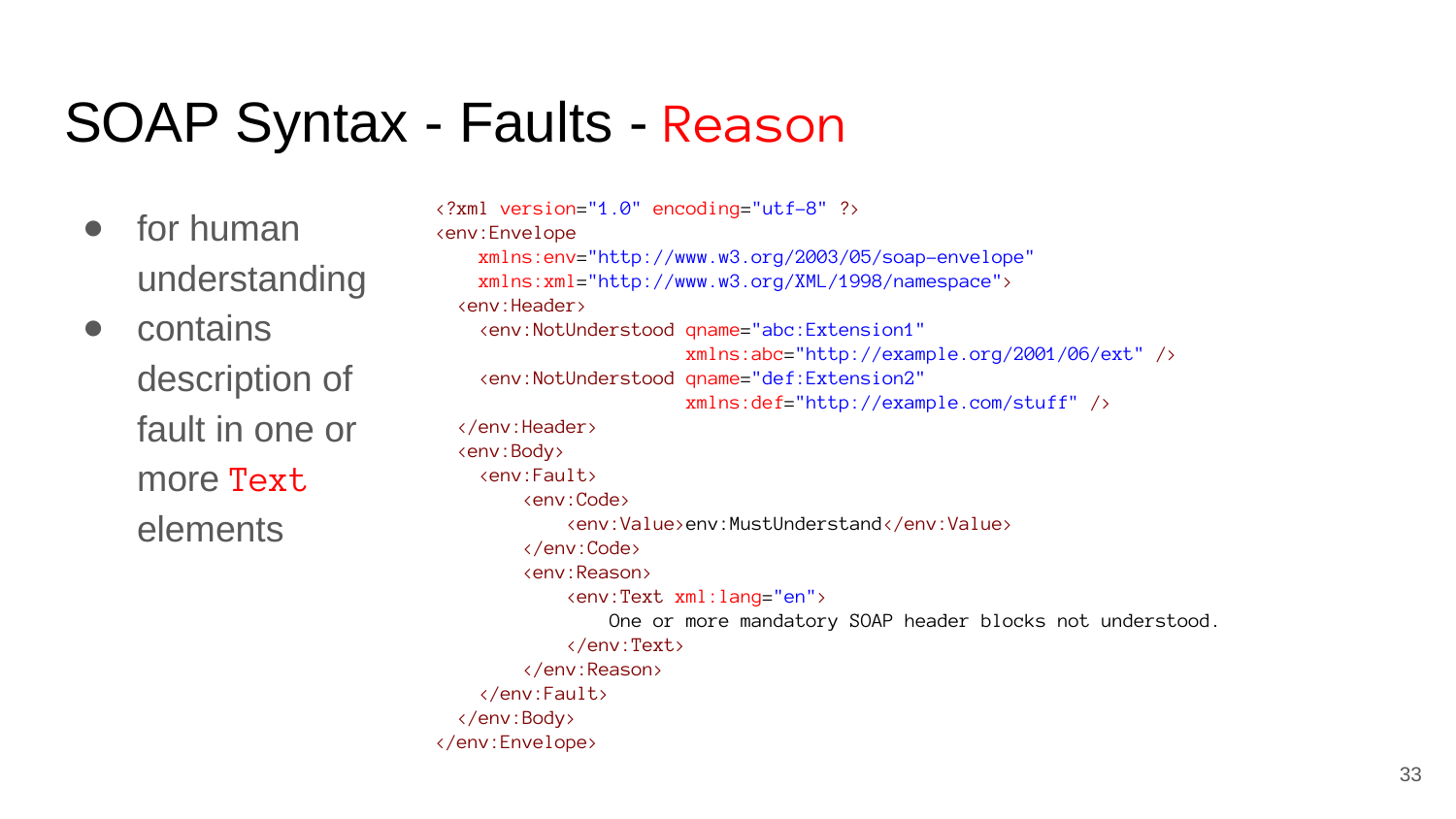

# SOAP Syntax - Faults - Reason
for human understanding
contains description of fault in one or more Text elements
<?xml version="1.0" encoding="utf-8" ?>
<env:Envelope
    xmlns:env="http://www.w3.org/2003/05/soap-envelope"
    xmlns:xml="http://www.w3.org/XML/1998/namespace">
  <env:Header>
    <env:NotUnderstood qname="abc:Extension1"
                       xmlns:abc="http://example.org/2001/06/ext" />
    <env:NotUnderstood qname="def:Extension2"
                       xmlns:def="http://example.com/stuff" />
  </env:Header>
  <env:Body>
    <env:Fault>
        <env:Code>
            <env:Value>env:MustUnderstand</env:Value>
        </env:Code>
        <env:Reason>
            <env:Text xml:lang="en">
                One or more mandatory SOAP header blocks not understood.
            </env:Text>
        </env:Reason>
    </env:Fault>
  </env:Body>
</env:Envelope>
33